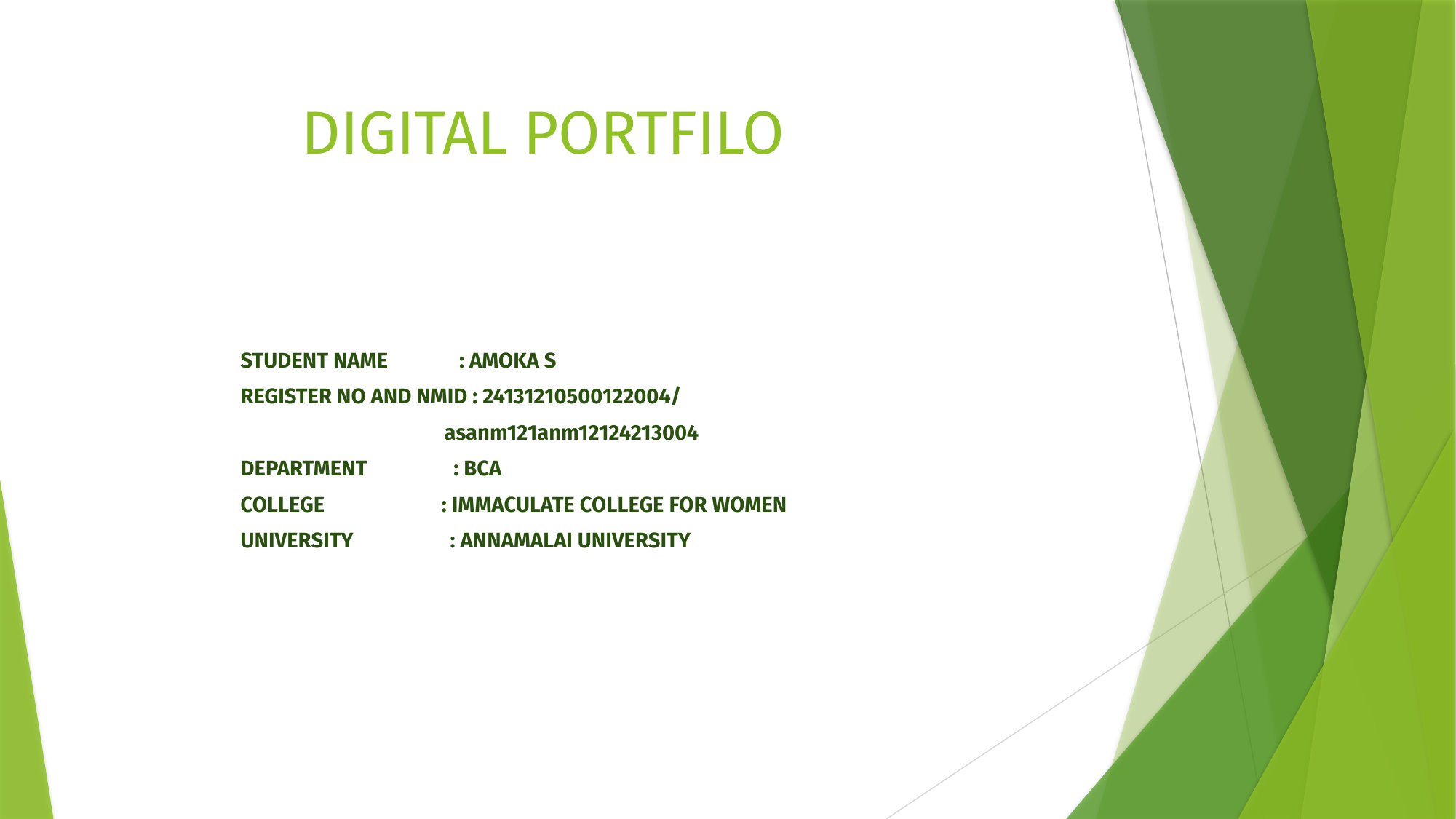

# DIGITAL PORTFILO
STUDENT NAME              : AMOKA S
REGISTER NO AND NMID : 24131210500122004/
                                        asanm121anm12124213004
DEPARTMENT                 : BCA
COLLEGE                       : IMMACULATE COLLEGE FOR WOMEN
UNIVERSITY                   : ANNAMALAI UNIVERSITY